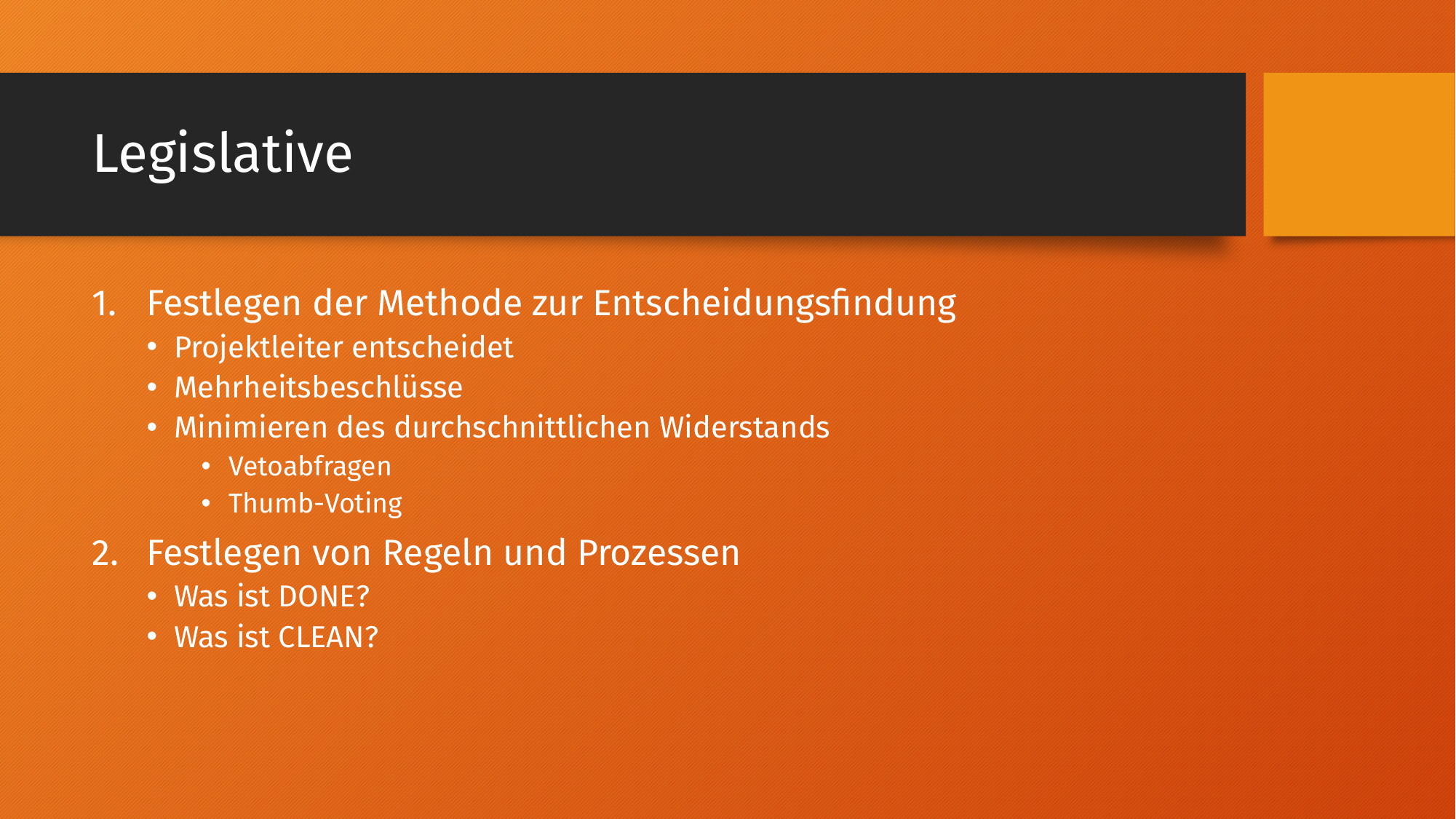

# Legislative
Festlegen der Methode zur Entscheidungsfindung
Projektleiter entscheidet
Mehrheitsbeschlüsse
Minimieren des durchschnittlichen Widerstands
Vetoabfragen
Thumb-Voting
Festlegen von Regeln und Prozessen
Was ist DONE?
Was ist CLEAN?